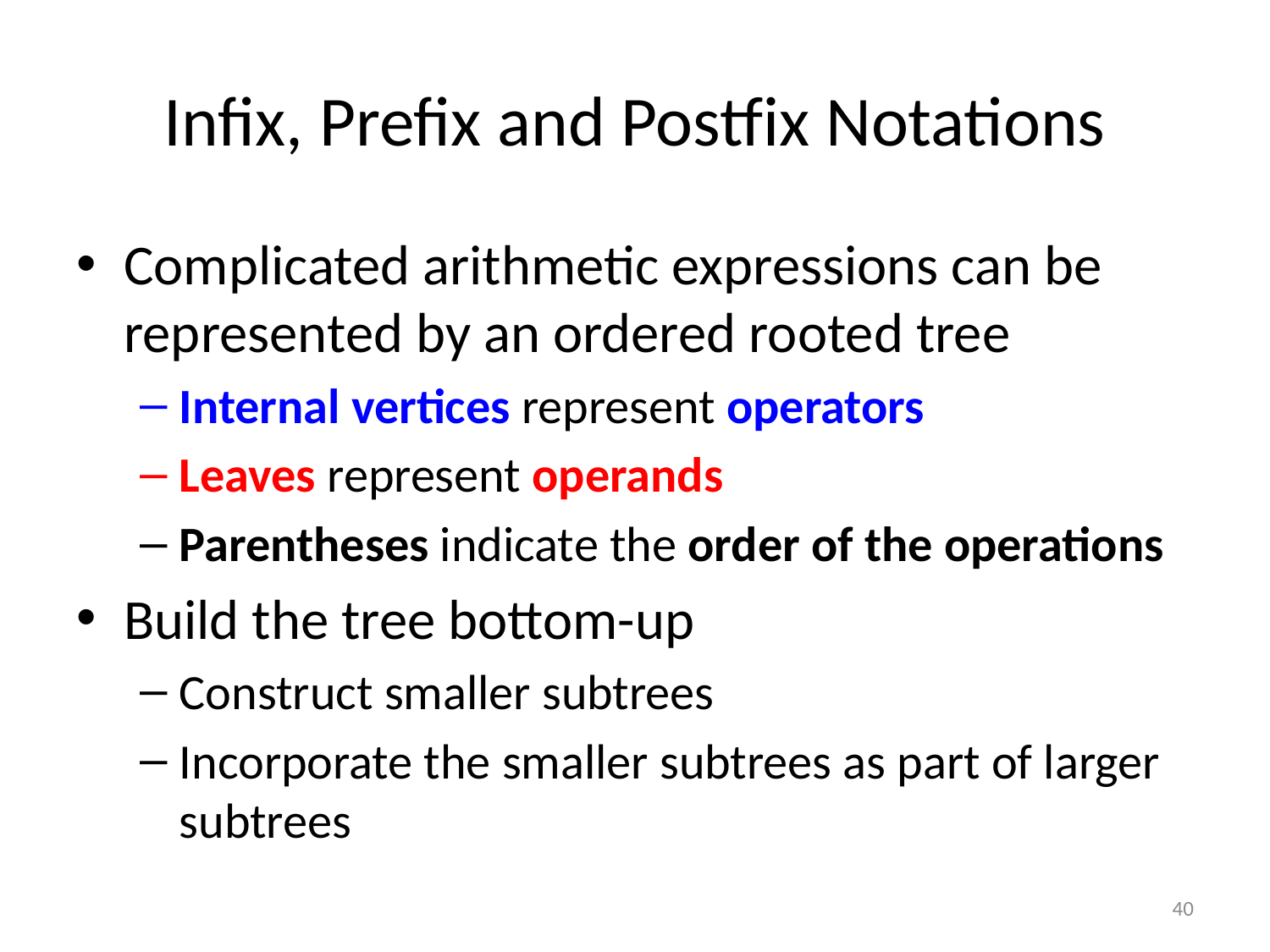

# Infix, Prefix and Postfix Notations
Complicated arithmetic expressions can be represented by an ordered rooted tree
Internal vertices represent operators
Leaves represent operands
Parentheses indicate the order of the operations
Build the tree bottom-up
Construct smaller subtrees
Incorporate the smaller subtrees as part of larger subtrees

40